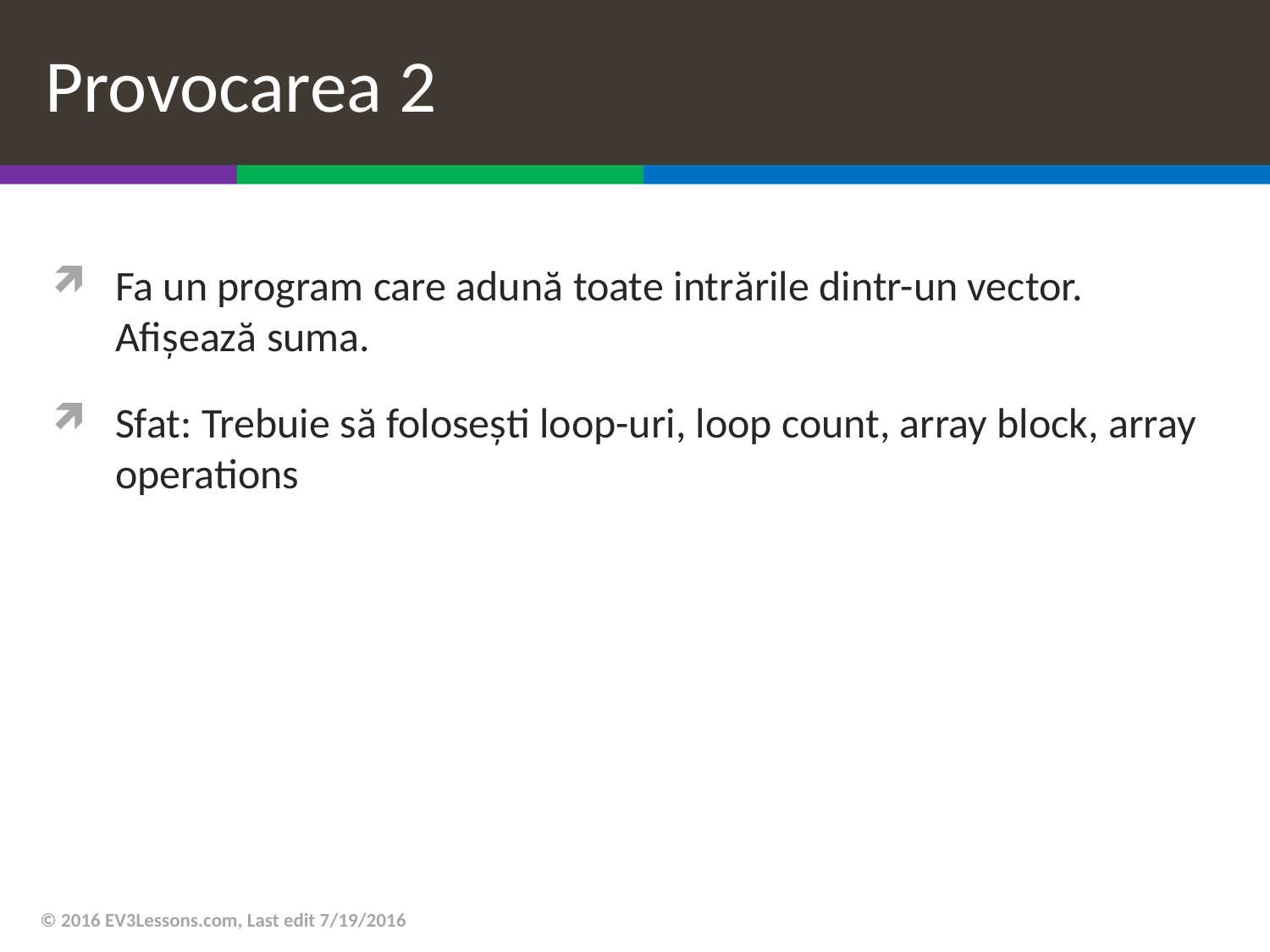

# Provocarea 2
Fa un program care adună toate intrările dintr-un vector. Afișează suma.
Sfat: Trebuie să folosești loop-uri, loop count, array block, array operations

© 2016 EV3Lessons.com, Last edit 7/19/2016